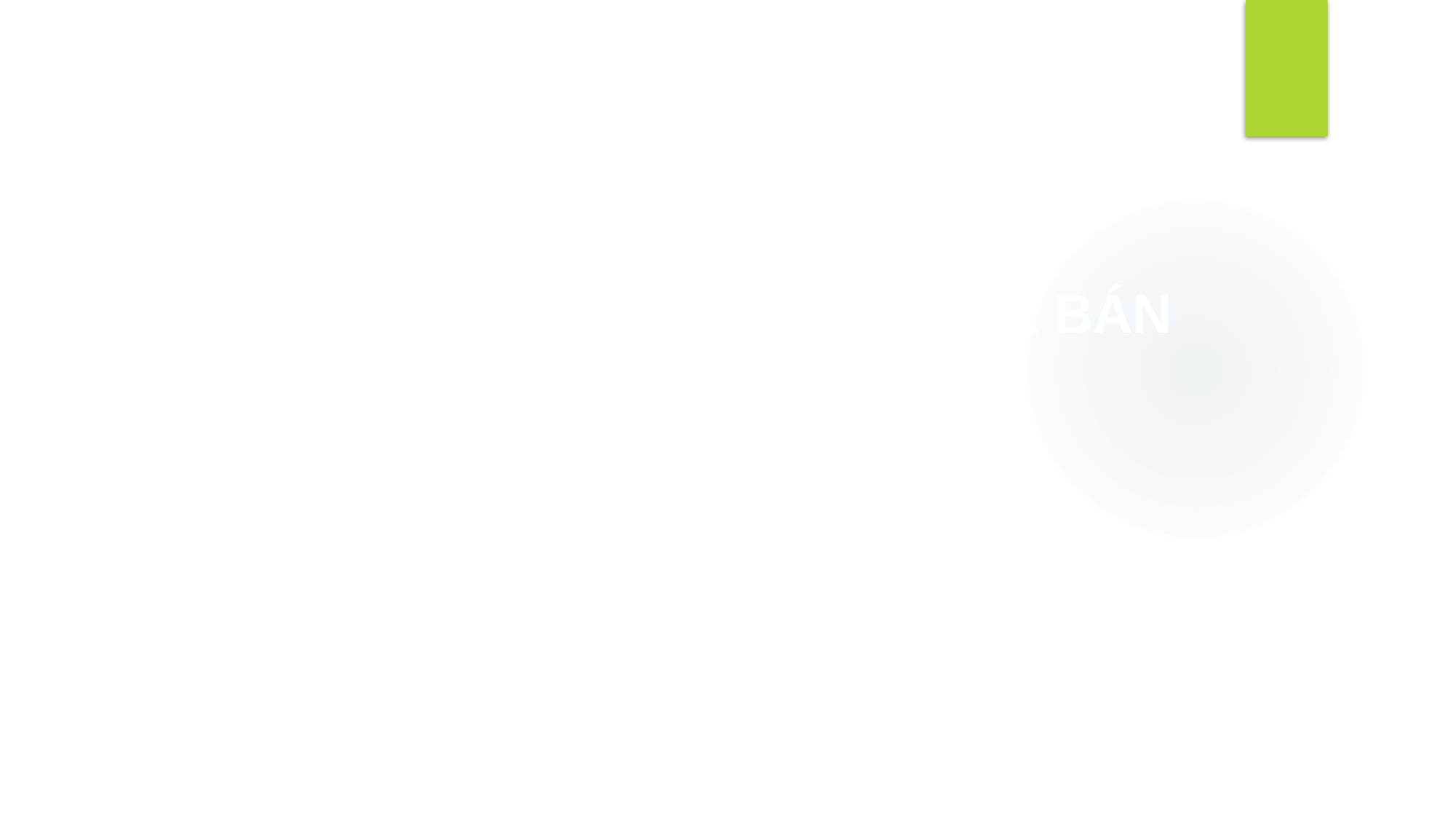

TRƯỜNG ĐẠI HỌC CÔNG NGHIỆP THỰC PHẨM – TP HCM
BÀI THUYẾT TRÌNH
Đề tài:
Xây dựng website mua bán
thiết bị di động
GVHD: Nguyễn Văn Giáp
Nhóm sinh viên thực hiện:
Nguyễn Ngọc Hiếu - 3001110245
Lê Thanh Diệp - 3001110224